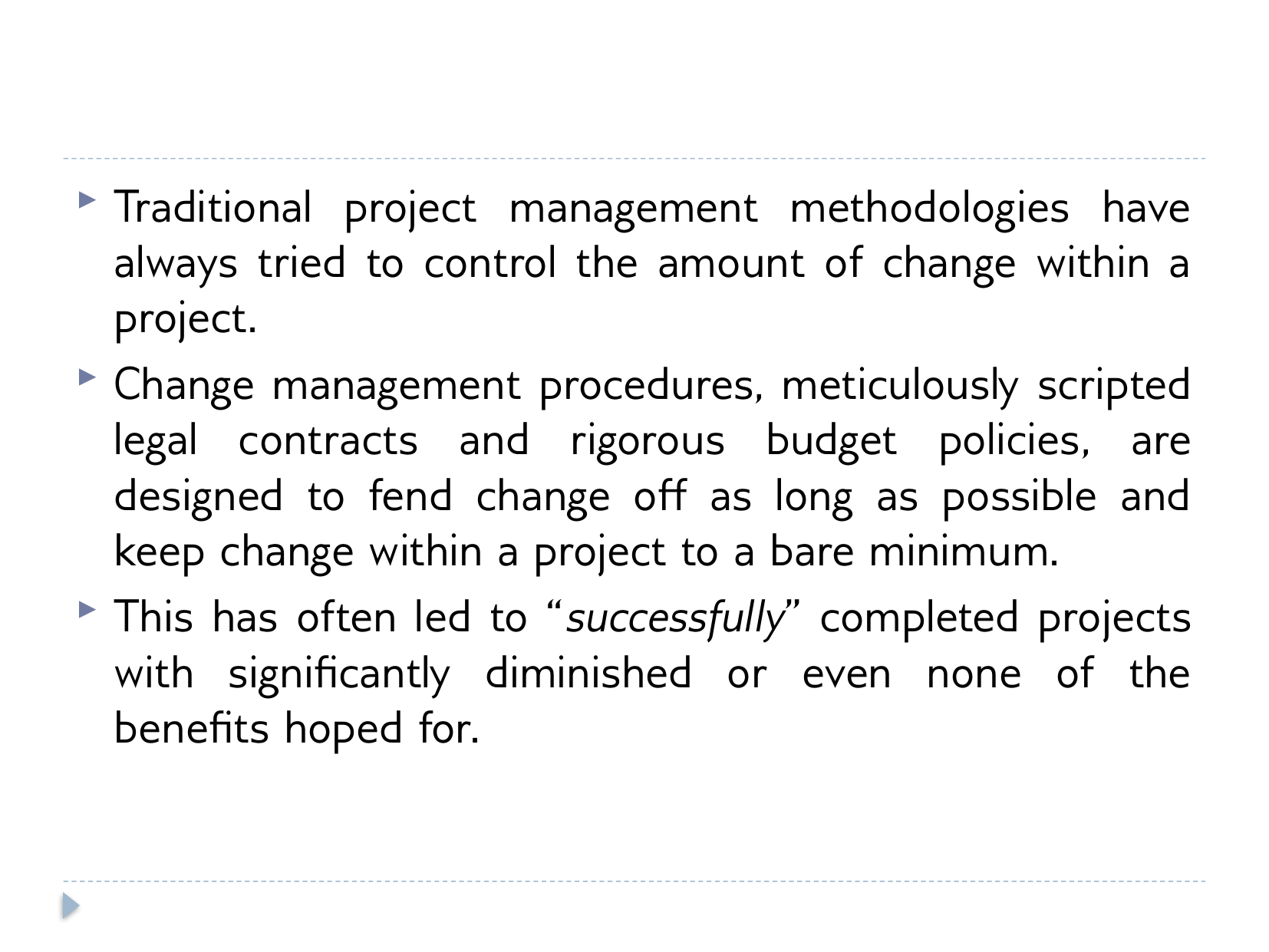

#
Traditional project management methodologies have always tried to control the amount of change within a project.
Change management procedures, meticulously scripted legal contracts and rigorous budget policies, are designed to fend change off as long as possible and keep change within a project to a bare minimum.
This has often led to “successfully” completed projects with significantly diminished or even none of the benefits hoped for.

52